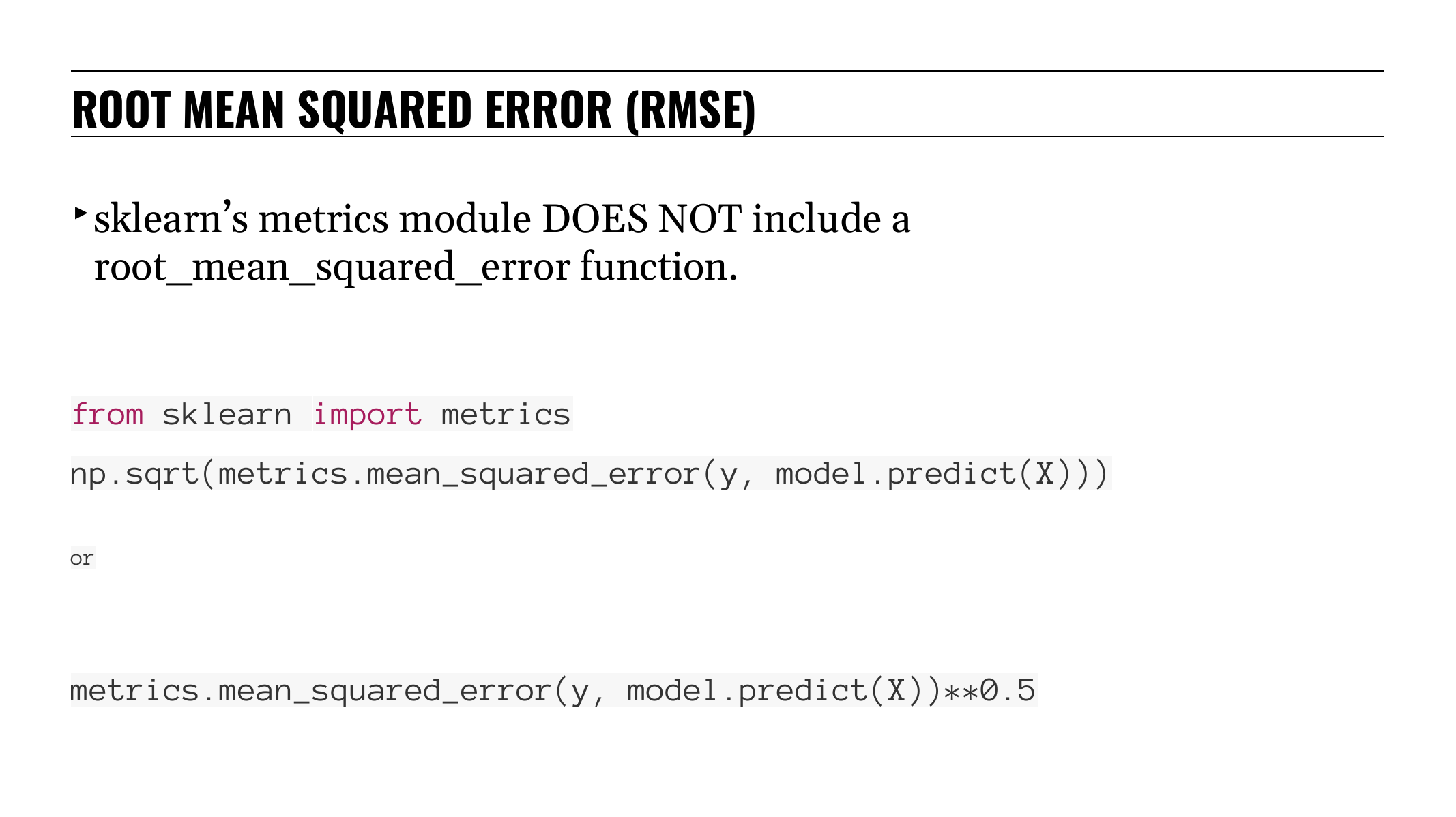

ROOT MEAN SQUARED ERROR (RMSE)

sklearn’s metrics module DOES NOT include a root_mean_squared_error function.

from sklearn import metrics
np.sqrt(metrics.mean_squared_error(y, model.predict(X)))

or

metrics.mean_squared_error(y, model.predict(X))**0.5